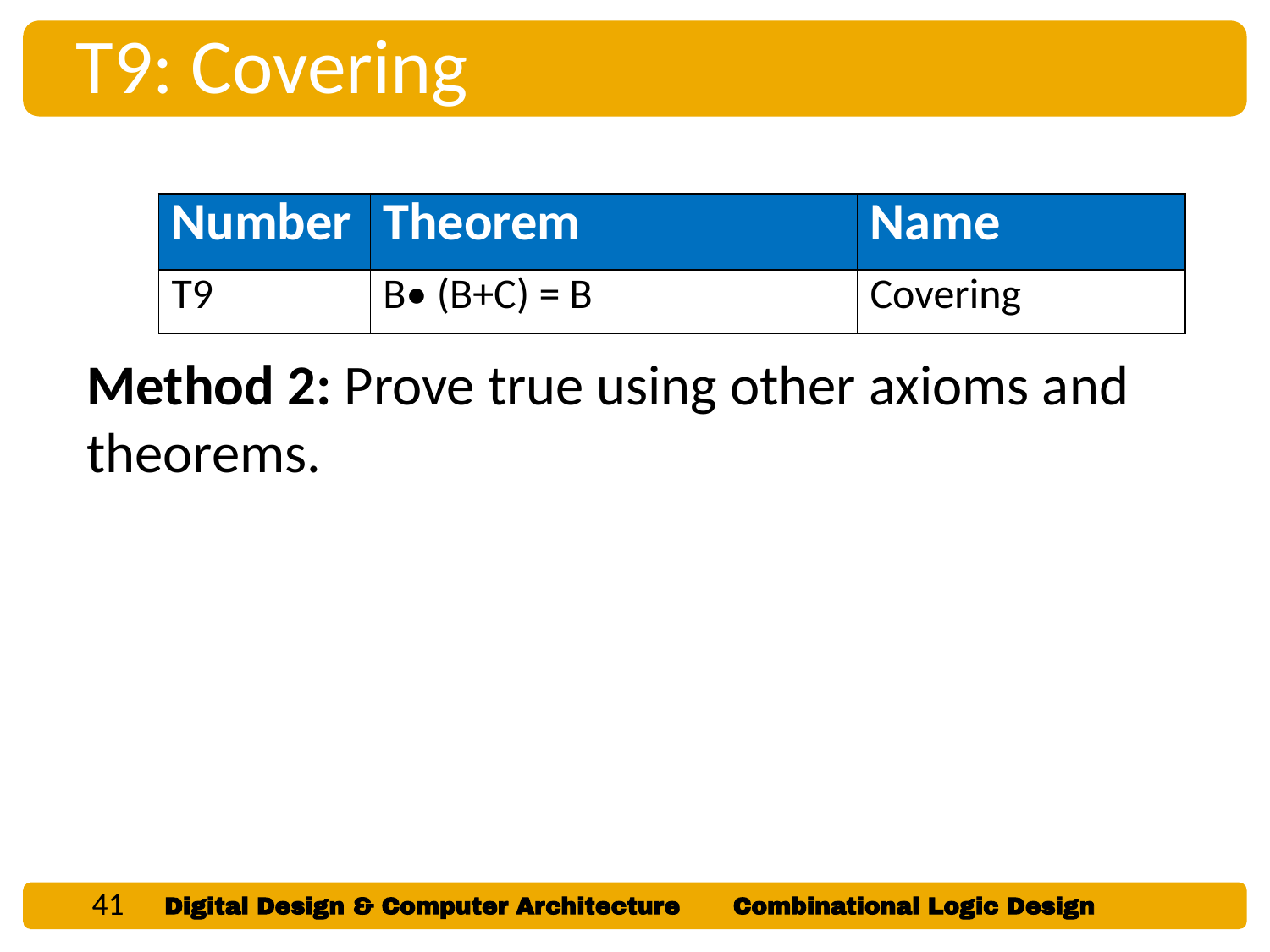

T9: Covering
| Number | Theorem | Name |
| --- | --- | --- |
| T9 | B• (B+C) = B | Covering |
Method 2: Prove true using other axioms and theorems.
B•(B+C)	= B•B + B•C		T8: Distributivity
		= B + B•C		T3: Idempotency
		= B•1 + B•C 		T2: Null Element
		= B•(1 + C)		T8: Distributivity
		= B•(1)		T2: Null element
		= B			T1: Identity

41